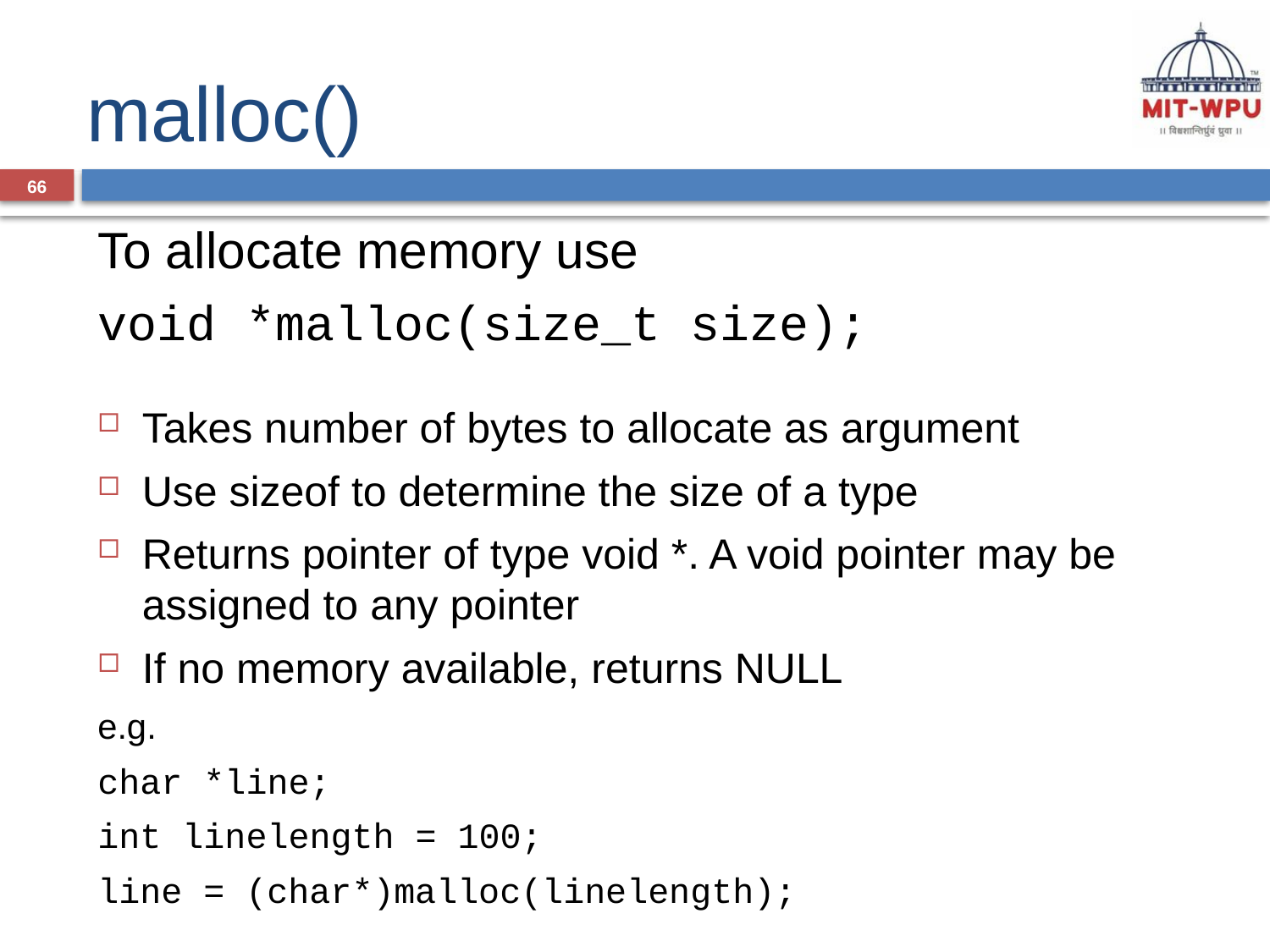

malloc()
66
To allocate memory use
void *malloc(size_t size);

Takes number of bytes to allocate as argument
Use sizeof to determine the size of a type
Returns pointer of type void *. A void pointer may be assigned to any pointer
If no memory available, returns NULL
e.g.
char *line;
int linelength = 100;
line = (char*)malloc(linelength);